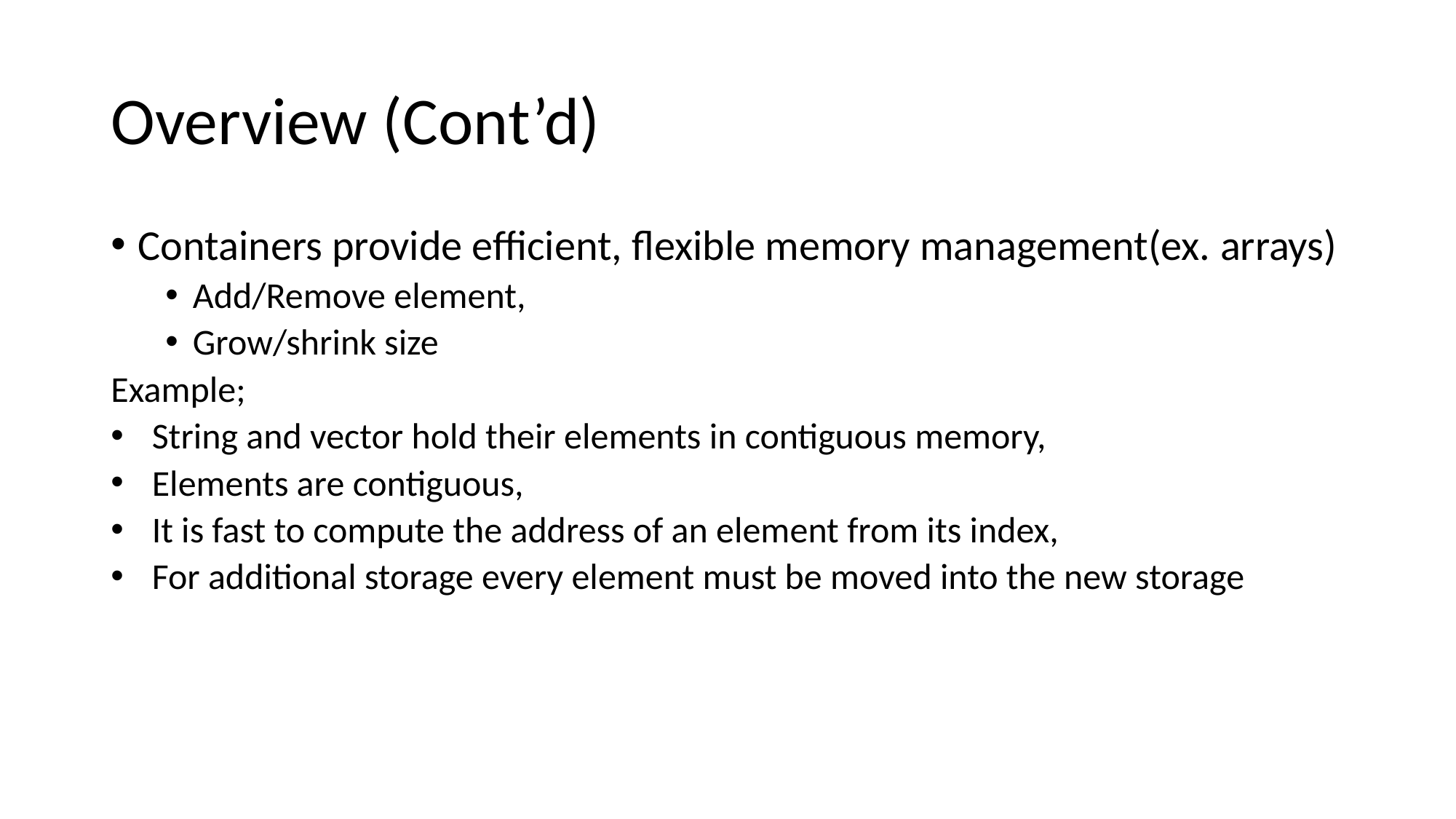

# Overview (Cont’d)
Containers provide efficient, flexible memory management(ex. arrays)
Add/Remove element,
Grow/shrink size
Example;
String and vector hold their elements in contiguous memory,
Elements are contiguous,
It is fast to compute the address of an element from its index,
For additional storage every element must be moved into the new storage